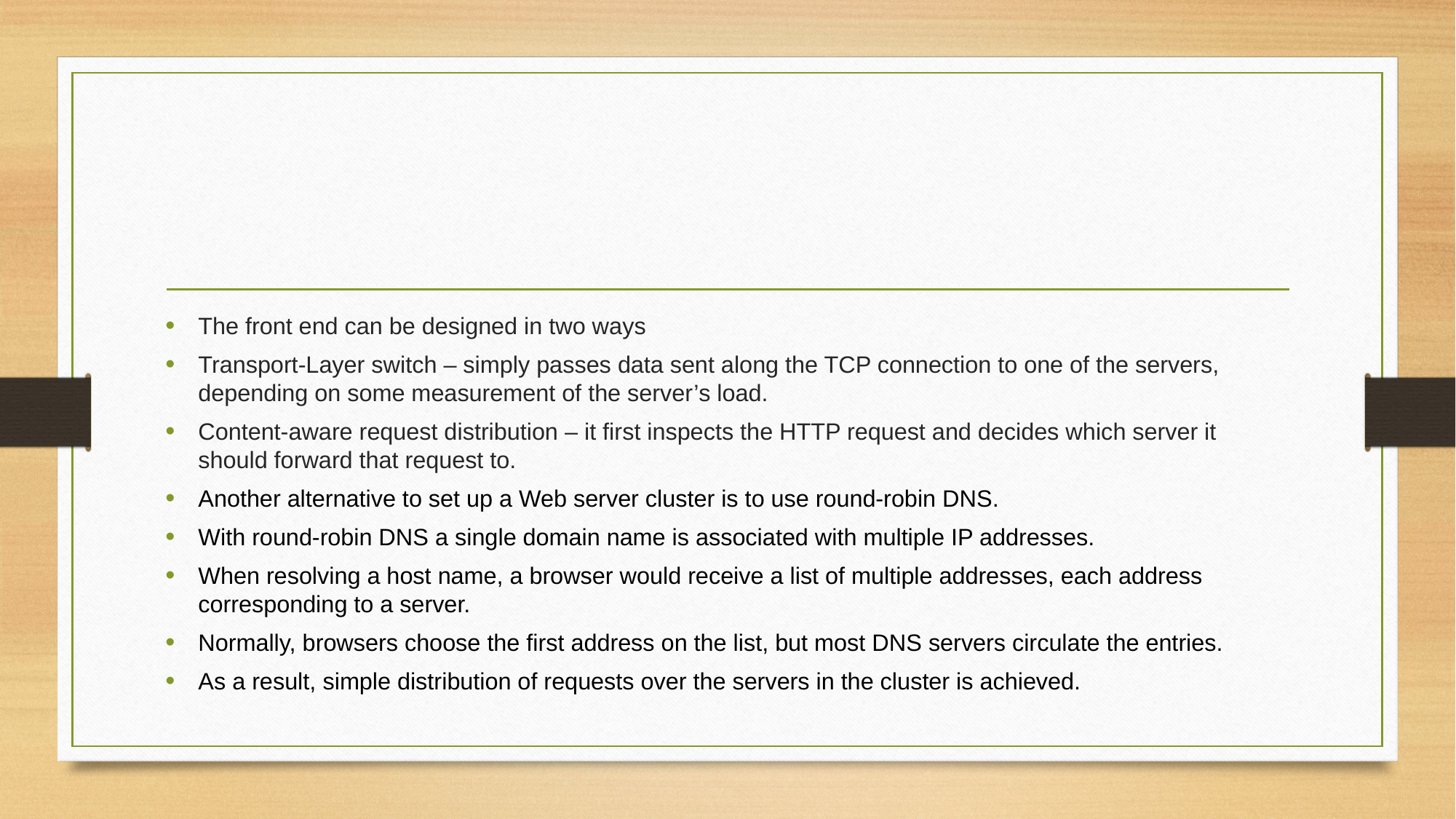

#
The front end can be designed in two ways
Transport-Layer switch – simply passes data sent along the TCP connection to one of the servers, depending on some measurement of the server’s load.
Content-aware request distribution – it first inspects the HTTP request and decides which server it should forward that request to.
Another alternative to set up a Web server cluster is to use round-robin DNS.
With round-robin DNS a single domain name is associated with multiple IP addresses.
When resolving a host name, a browser would receive a list of multiple addresses, each address corresponding to a server.
Normally, browsers choose the first address on the list, but most DNS servers circulate the entries.
As a result, simple distribution of requests over the servers in the cluster is achieved.